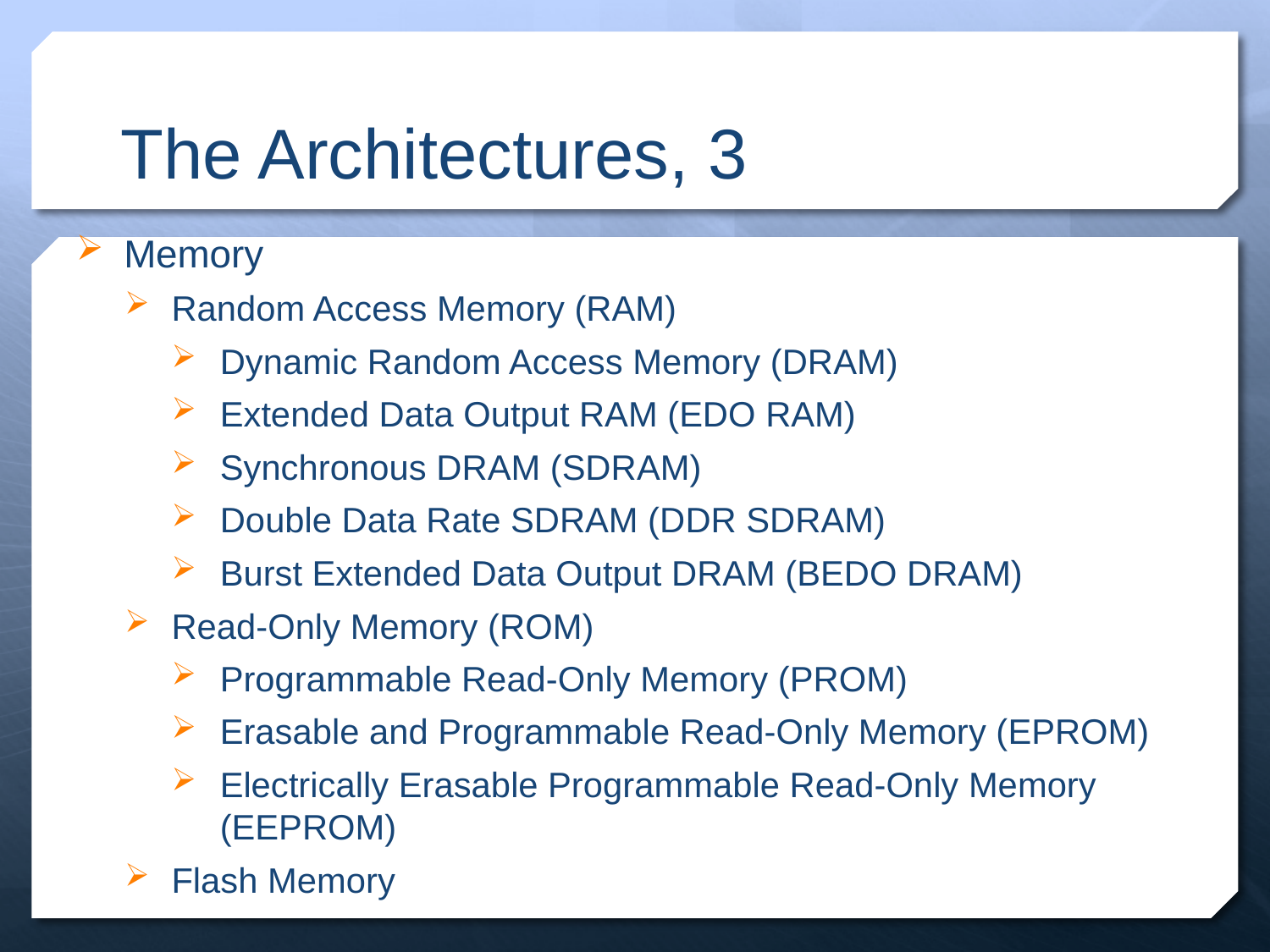

# The Architectures, 3
Memory
Random Access Memory (RAM)
Dynamic Random Access Memory (DRAM)
Extended Data Output RAM (EDO RAM)
Synchronous DRAM (SDRAM)
Double Data Rate SDRAM (DDR SDRAM)
Burst Extended Data Output DRAM (BEDO DRAM)
Read-Only Memory (ROM)
Programmable Read-Only Memory (PROM)
Erasable and Programmable Read-Only Memory (EPROM)
Electrically Erasable Programmable Read-Only Memory (EEPROM)
Flash Memory